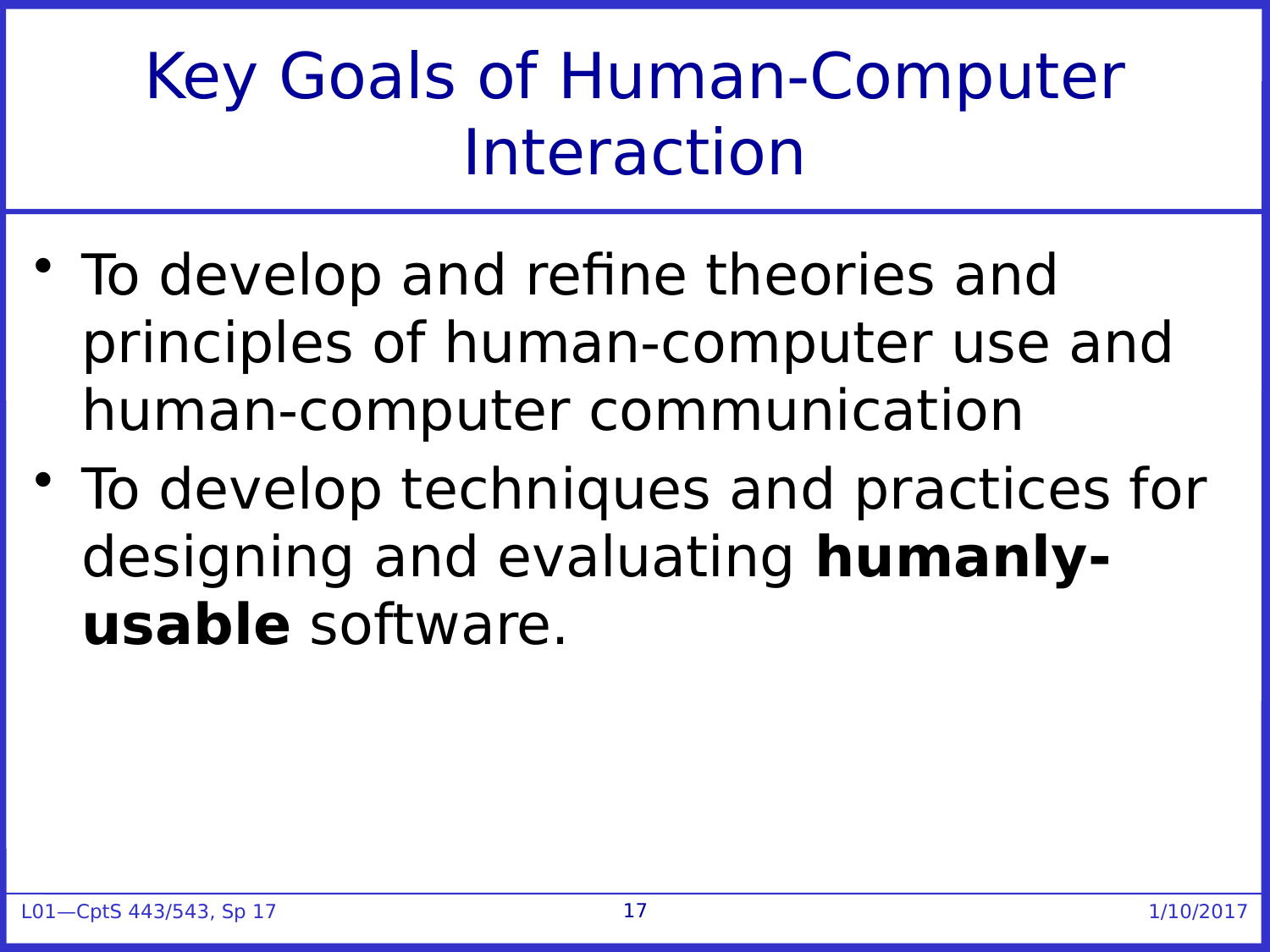

# Key Goals of Human-Computer Interaction
To develop and refine theories and principles of human-computer use and human-computer communication
To develop techniques and practices for designing and evaluating humanly-usable software.

17